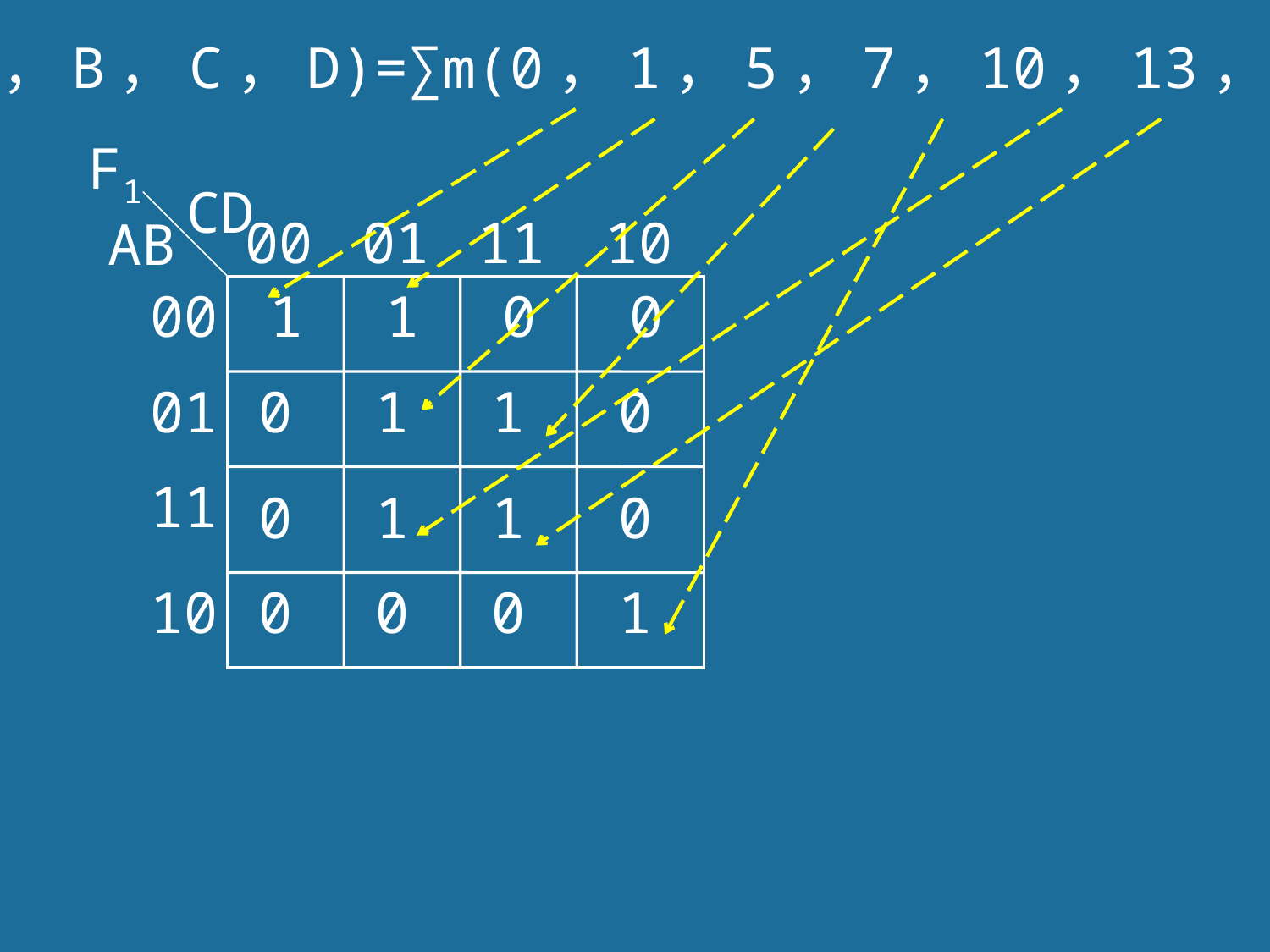

F1(A，B，C，D)=∑m(0，1，5，7，10，13，15)
F1
CD

00
01
11
10
AB
00
1
1
0
0

01
0
1
1
0

11

0
1
1
0
10
0
0
0
1